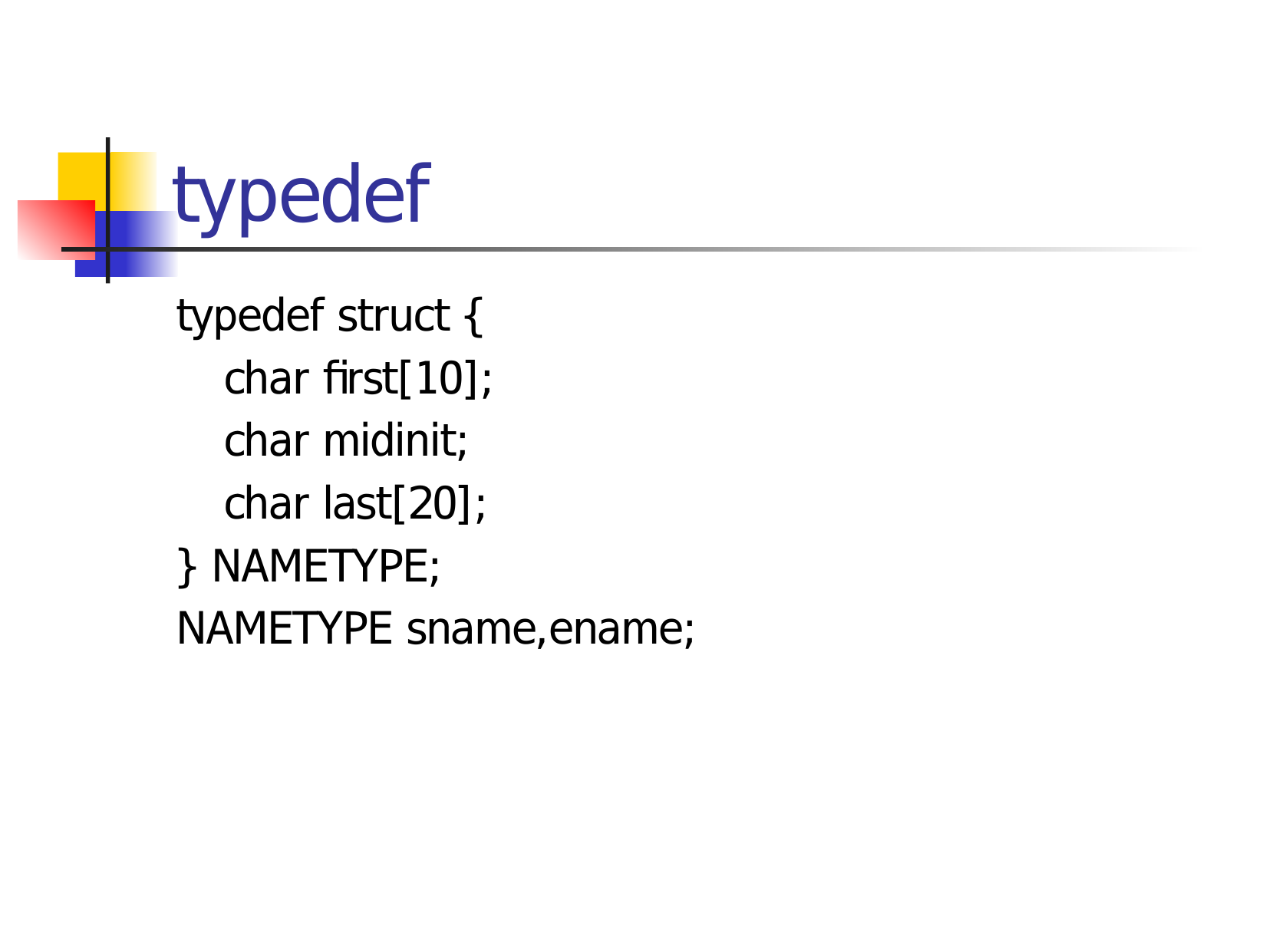

# typedef
typedef struct {
	char first[10];
	char midinit;
	char last[20];
} NAMETYPE;
NAMETYPE sname,ename;